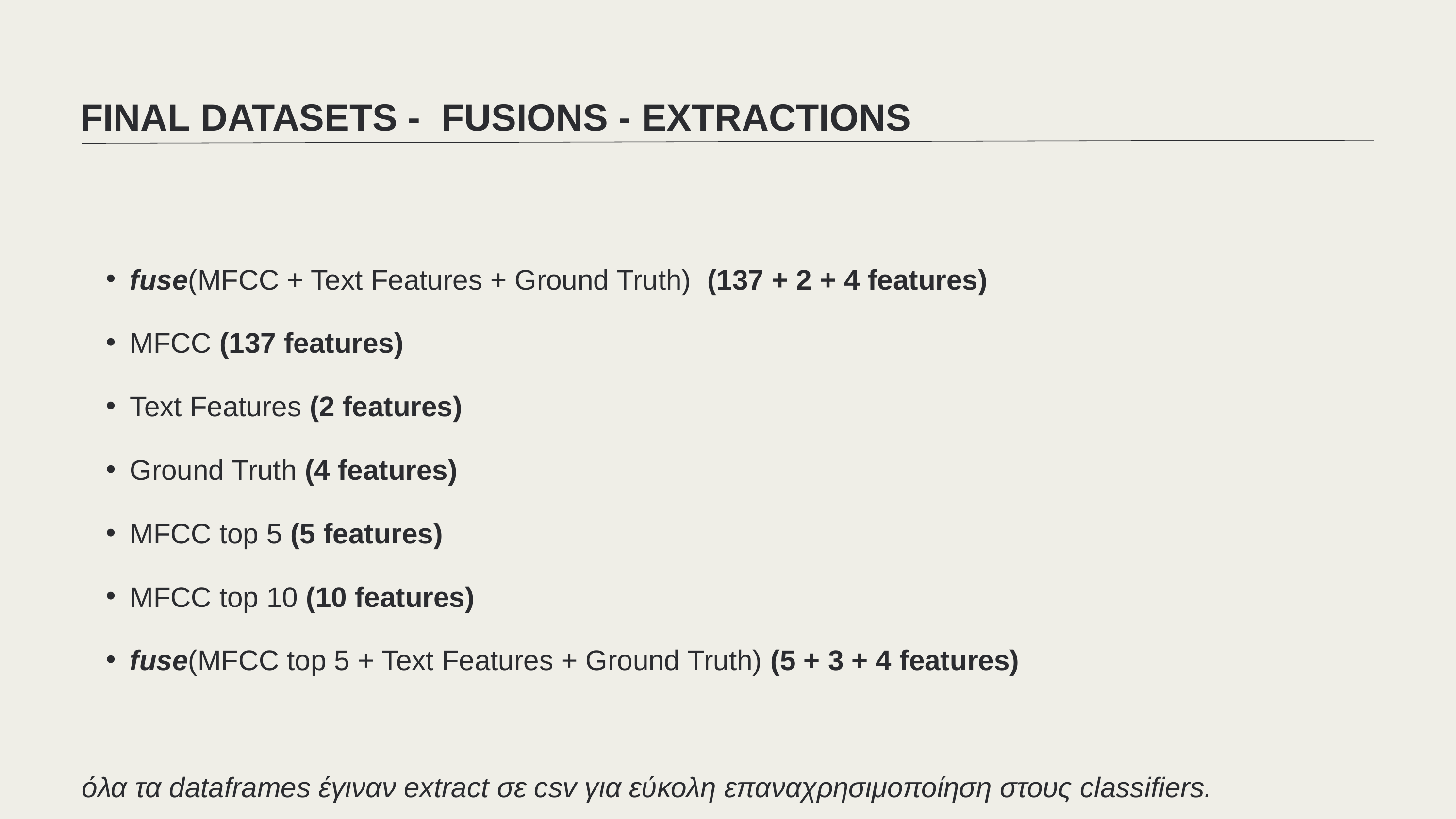

FINAL DATASETS -  FUSIONS - EXTRACTIONS
fuse(MFCC + Text Features + Ground Truth)  (137 + 2 + 4 features)
MFCC (137 features)
Text Features (2 features)
Ground Truth (4 features)
MFCC top 5 (5 features)
MFCC top 10 (10 features)
fuse(MFCC top 5 + Text Features + Ground Truth) (5 + 3 + 4 features)

όλα τα dataframes έγιναν extract σε csv για εύκολη επαναχρησιμοποίηση στους classifiers.